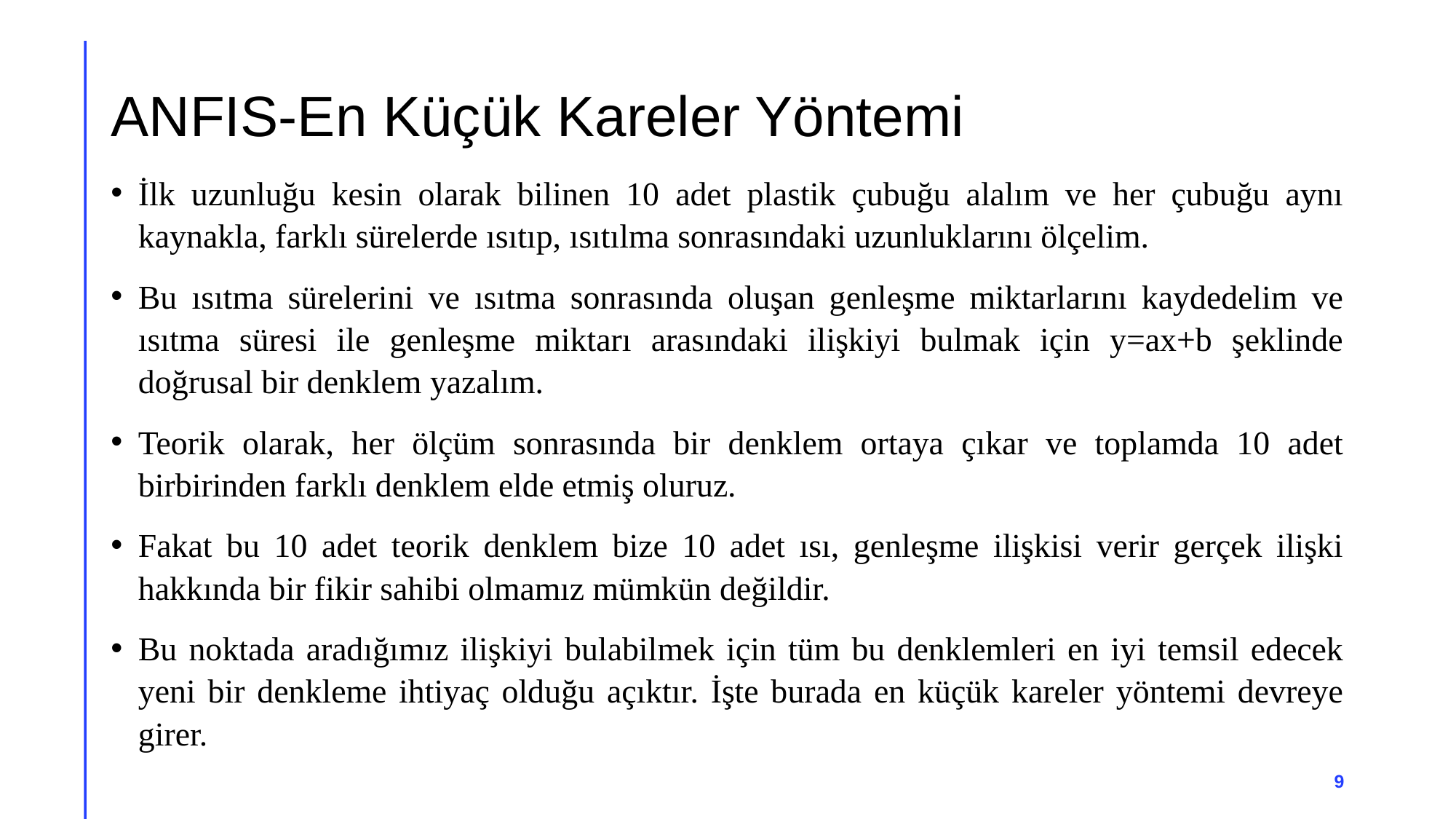

# ANFIS-En Küçük Kareler Yöntemi
İlk uzunluğu kesin olarak bilinen 10 adet plastik çubuğu alalım ve her çubuğu aynı kaynakla, farklı sürelerde ısıtıp, ısıtılma sonrasındaki uzunluklarını ölçelim.
Bu ısıtma sürelerini ve ısıtma sonrasında oluşan genleşme miktarlarını kaydedelim ve ısıtma süresi ile genleşme miktarı arasındaki ilişkiyi bulmak için y=ax+b şeklinde doğrusal bir denklem yazalım.
Teorik olarak, her ölçüm sonrasında bir denklem ortaya çıkar ve toplamda 10 adet birbirinden farklı denklem elde etmiş oluruz.
Fakat bu 10 adet teorik denklem bize 10 adet ısı, genleşme ilişkisi verir gerçek ilişki hakkında bir fikir sahibi olmamız mümkün değildir.
Bu noktada aradığımız ilişkiyi bulabilmek için tüm bu denklemleri en iyi temsil edecek yeni bir denkleme ihtiyaç olduğu açıktır. İşte burada en küçük kareler yöntemi devreye girer.
9